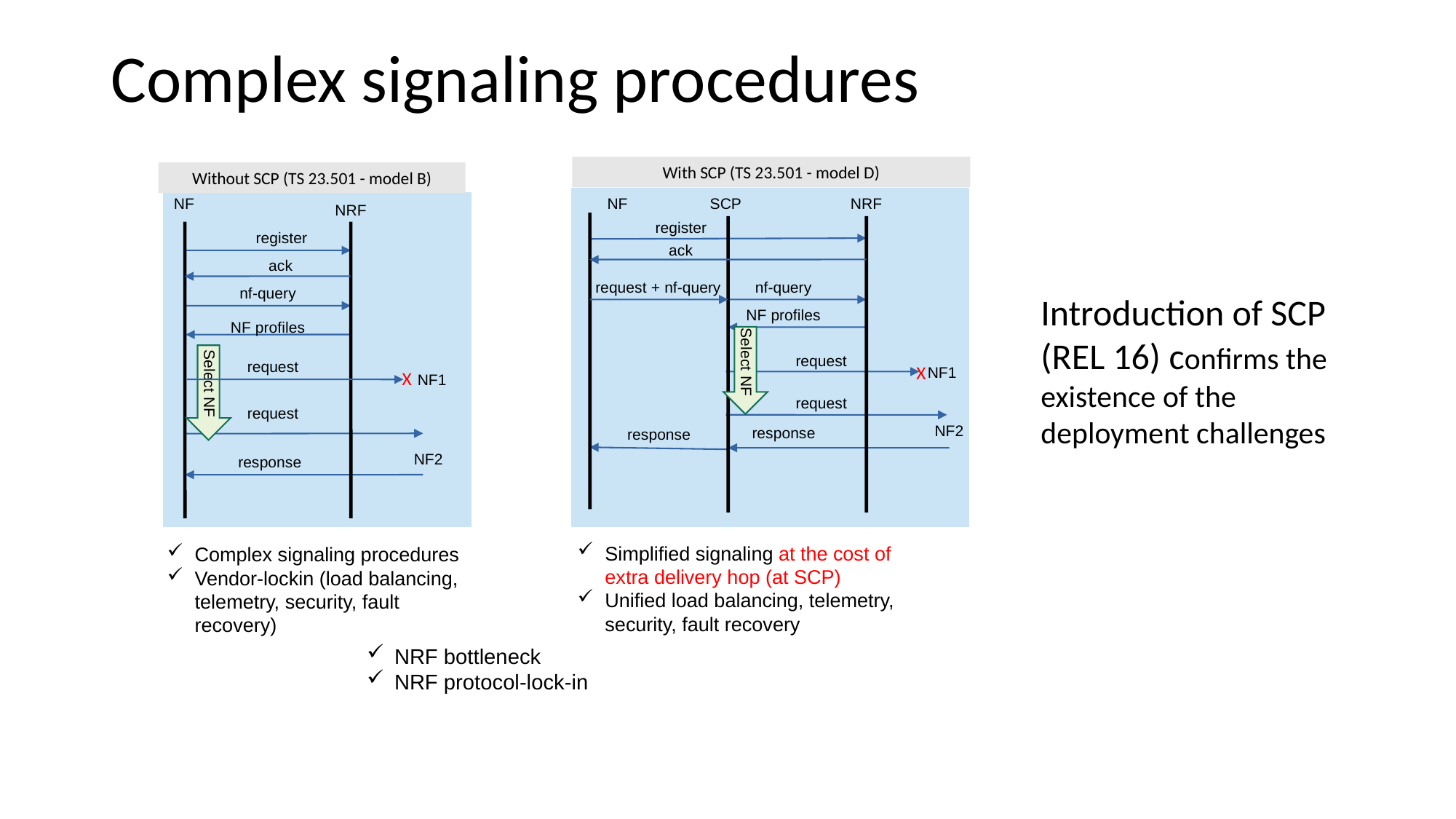

# Complex signaling procedures
With SCP (TS 23.501 - model D)
Without SCP (TS 23.501 - model B)
NF
NRF

register

nf-query

NF profiles

Select NF

request
X
NF1

request

NF2
response

SCP
NF
NRF
register

request + nf-query
nf-query

NF profiles

Select NF

X
NF1

NF2
response
response

ack
ack

Introduction of SCP (REL 16) confirms the existence of the deployment challenges
request
request
Simplified signaling at the cost of extra delivery hop (at SCP)
Unified load balancing, telemetry, security, fault recovery

Complex signaling procedures
Vendor-lockin (load balancing, telemetry, security, fault recovery)
NRF bottleneck
NRF protocol-lock-in